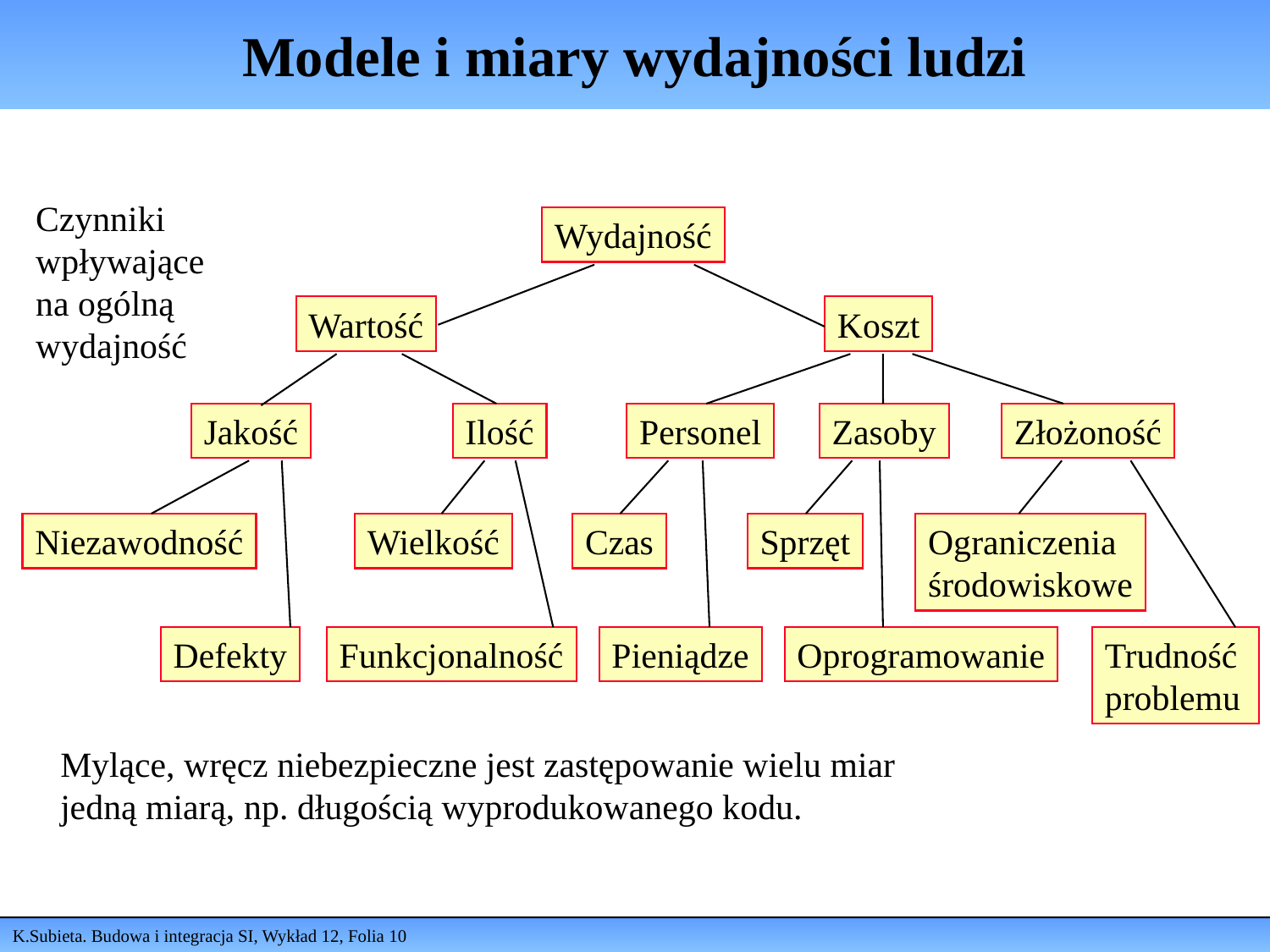

# Modele i miary wydajności ludzi
Czynniki
wpływające
na ogólną
wydajność
Wydajność

Wartość
Koszt

Jakość
Ilość
Personel
Zasoby
Złożoność

Niezawodność
Wielkość
Czas
Sprzęt
Ograniczenia
środowiskowe
Defekty
Funkcjonalność
Pieniądze
Oprogramowanie
Trudność
problemu
Mylące, wręcz niebezpieczne jest zastępowanie wielu miar
jedną miarą, np. długością wyprodukowanego kodu.